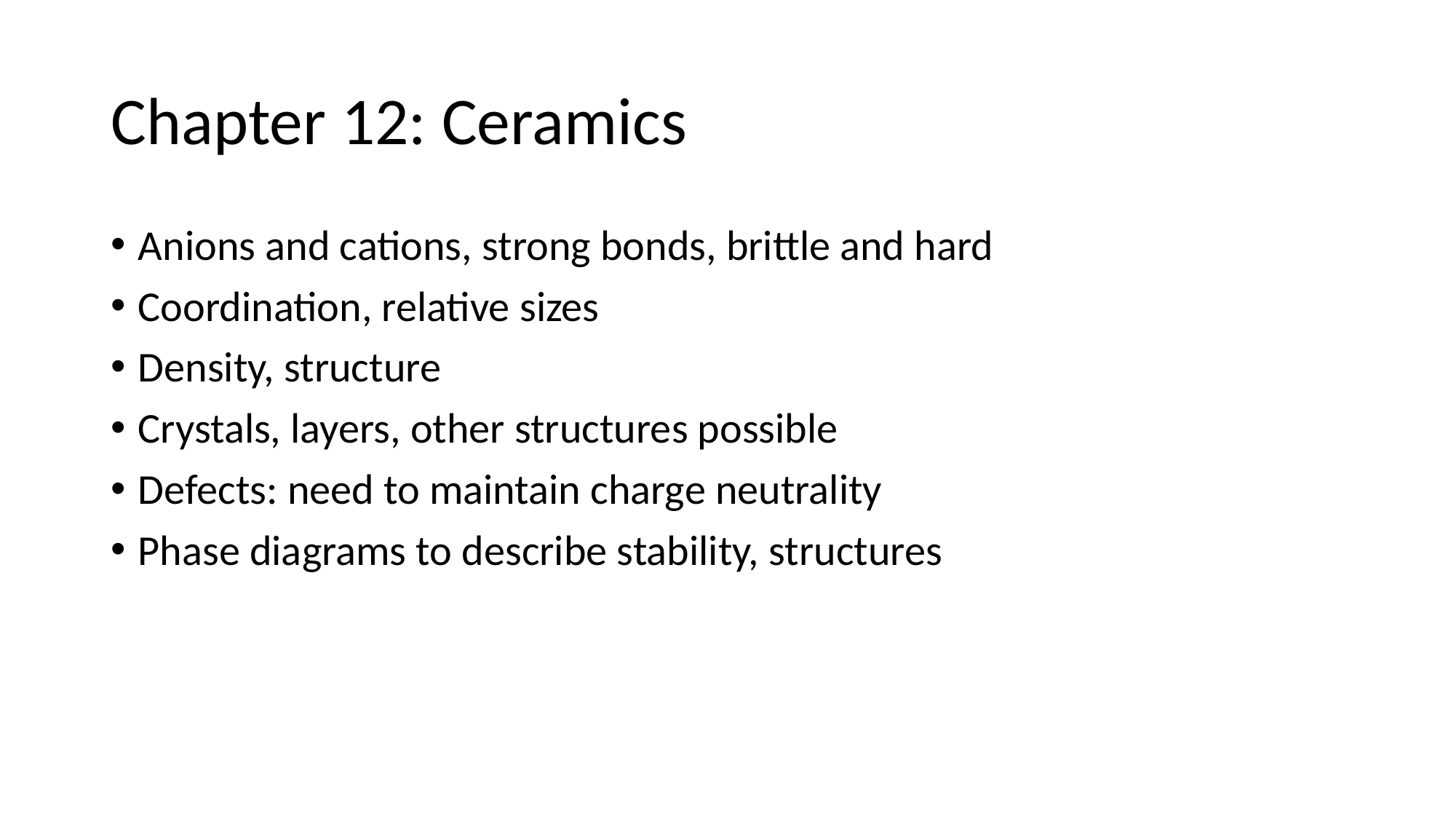

# Chapter 12: Ceramics
Anions and cations, strong bonds, brittle and hard
Coordination, relative sizes
Density, structure
Crystals, layers, other structures possible
Defects: need to maintain charge neutrality
Phase diagrams to describe stability, structures